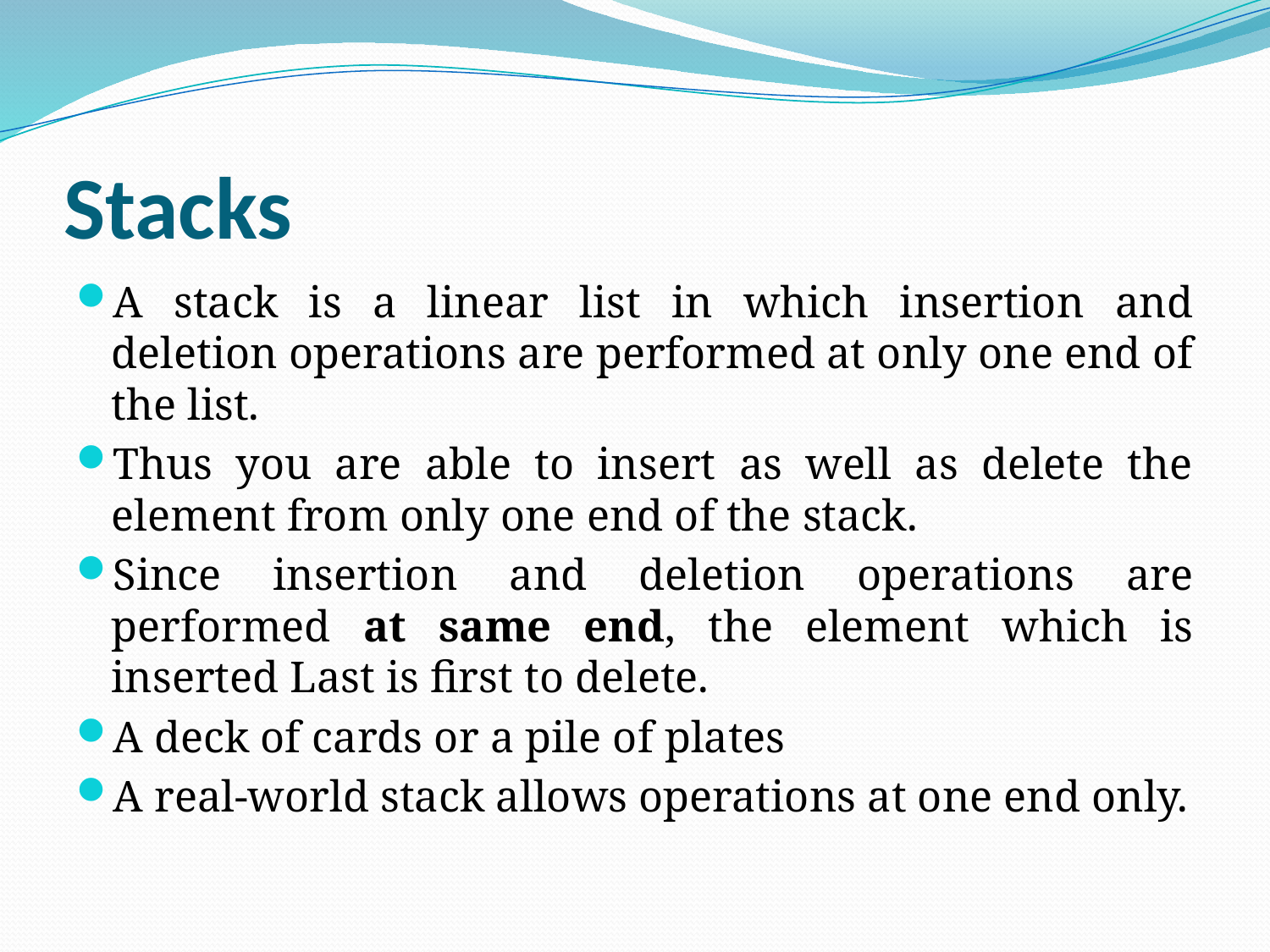

# Stacks
A stack is a linear list in which insertion and deletion operations are performed at only one end of the list.
Thus you are able to insert as well as delete the element from only one end of the stack.
Since insertion and deletion operations are performed at same end, the element which is inserted Last is first to delete.
A deck of cards or a pile of plates
A real-world stack allows operations at one end only.